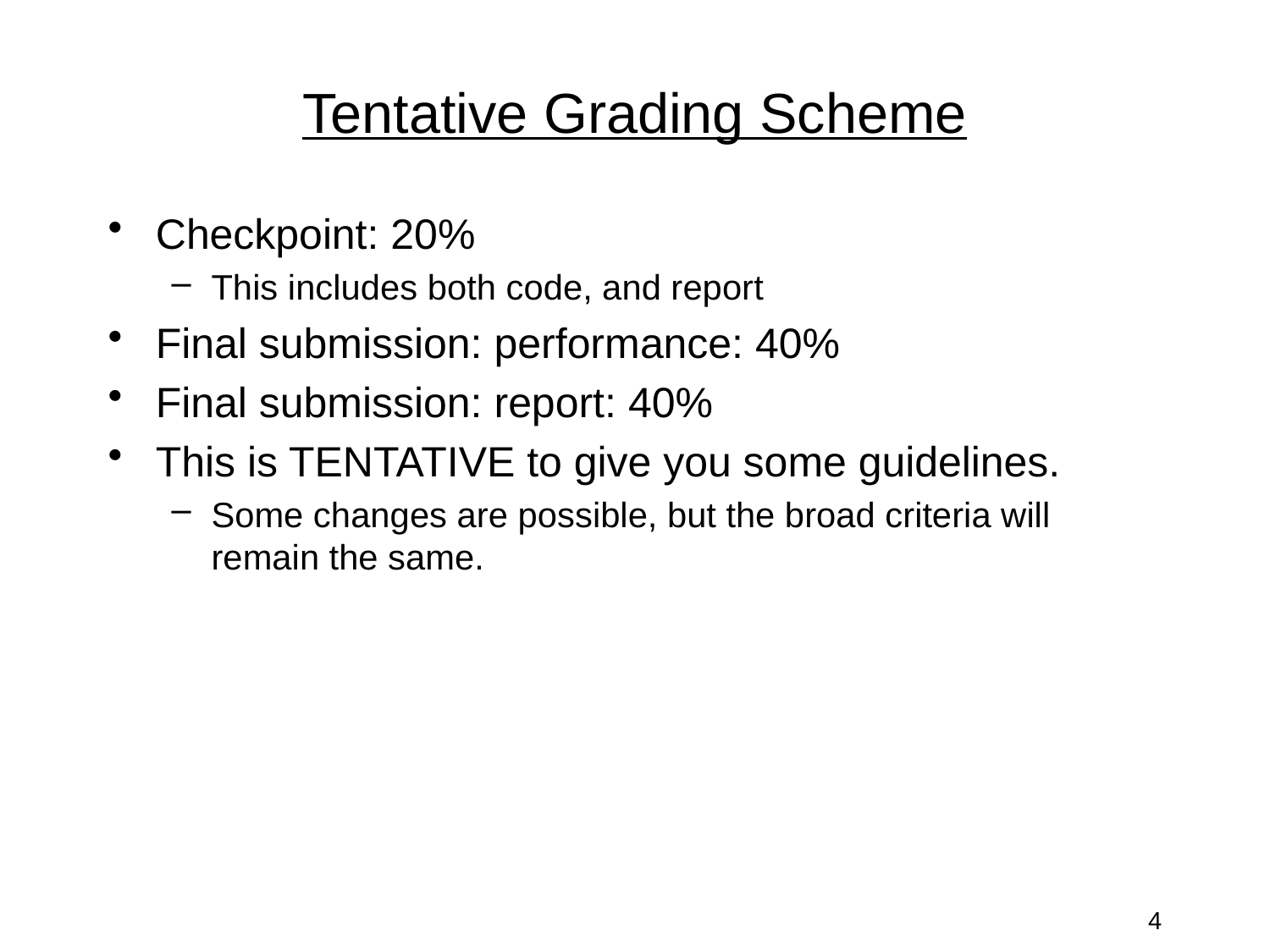

# Tentative Grading Scheme
Checkpoint: 20%
This includes both code, and report
Final submission: performance: 40%
Final submission: report: 40%
This is TENTATIVE to give you some guidelines.
Some changes are possible, but the broad criteria will remain the same.
4